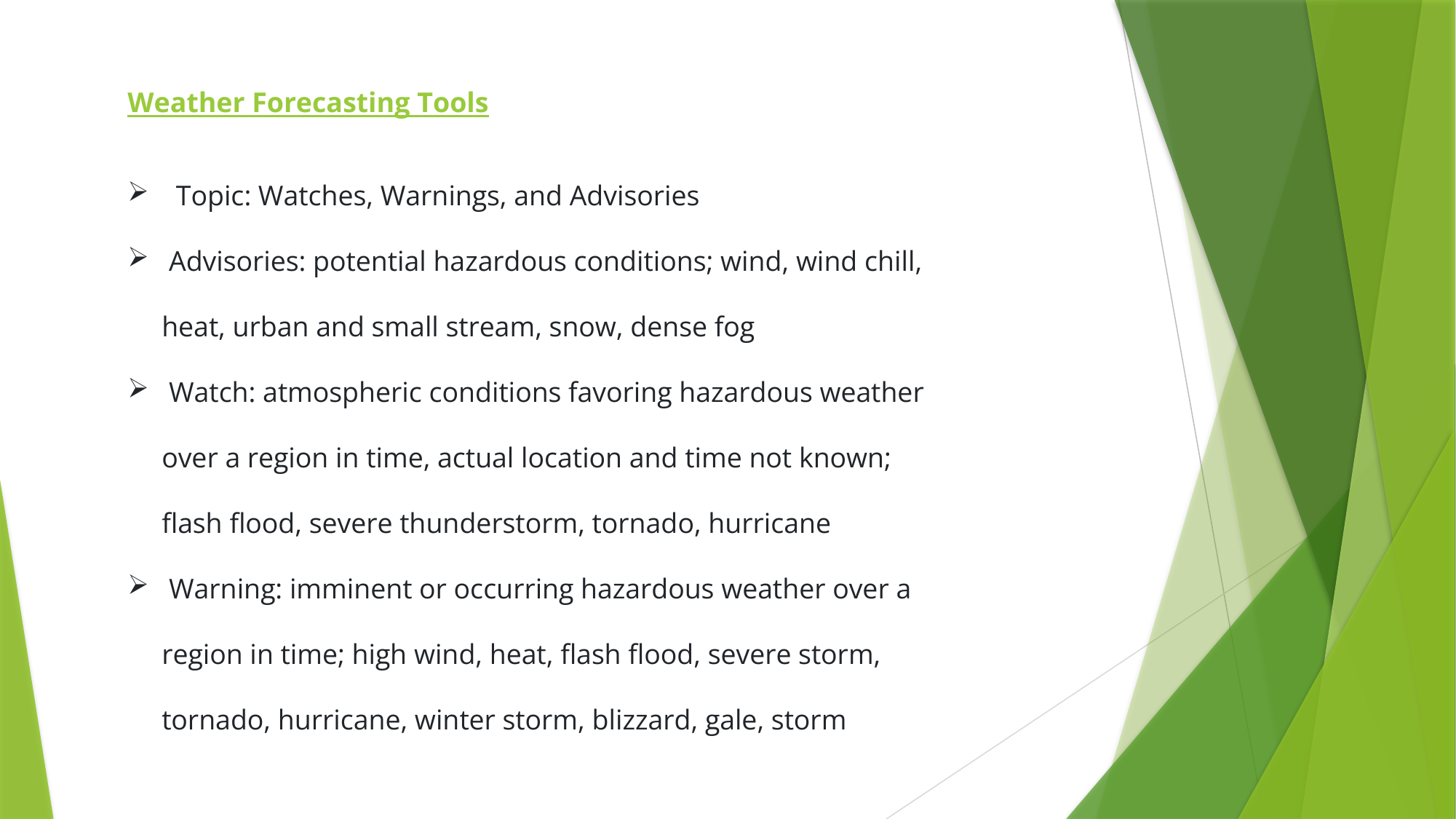

Weather Forecasting Tools
  Topic: Watches, Warnings, and Advisories
 Advisories: potential hazardous conditions; wind, wind chill, heat, urban and small stream, snow, dense fog
 Watch: atmospheric conditions favoring hazardous weather over a region in time, actual location and time not known; flash flood, severe thunderstorm, tornado, hurricane
 Warning: imminent or occurring hazardous weather over a region in time; high wind, heat, flash flood, severe storm, tornado, hurricane, winter storm, blizzard, gale, storm